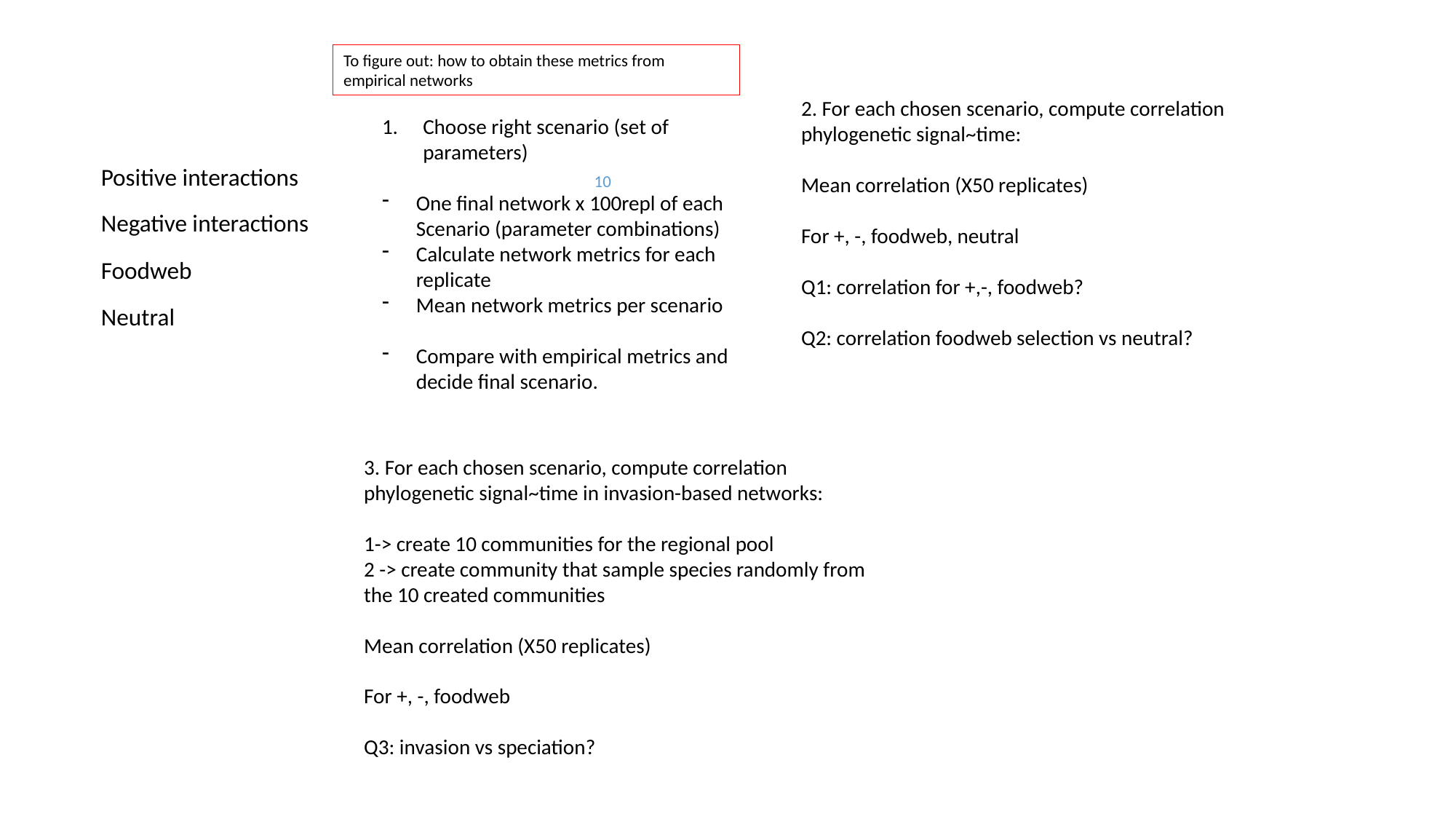

To figure out: how to obtain these metrics from empirical networks
2. For each chosen scenario, compute correlation phylogenetic signal~time:

Mean correlation (X50 replicates)

For +, -, foodweb, neutral

Q1: correlation for +,-, foodweb?

Q2: correlation foodweb selection vs neutral?
Choose right scenario (set of parameters)

One final network x 100repl of each Scenario (parameter combinations)
Calculate network metrics for each replicate
Mean network metrics per scenario

Compare with empirical metrics and decide final scenario.
Positive interactions
10
Negative interactions
Foodweb
Neutral
3. For each chosen scenario, compute correlation phylogenetic signal~time in invasion-based networks:

1-> create 10 communities for the regional pool
2 -> create community that sample species randomly from the 10 created communities

Mean correlation (X50 replicates)

For +, -, foodweb

Q3: invasion vs speciation?